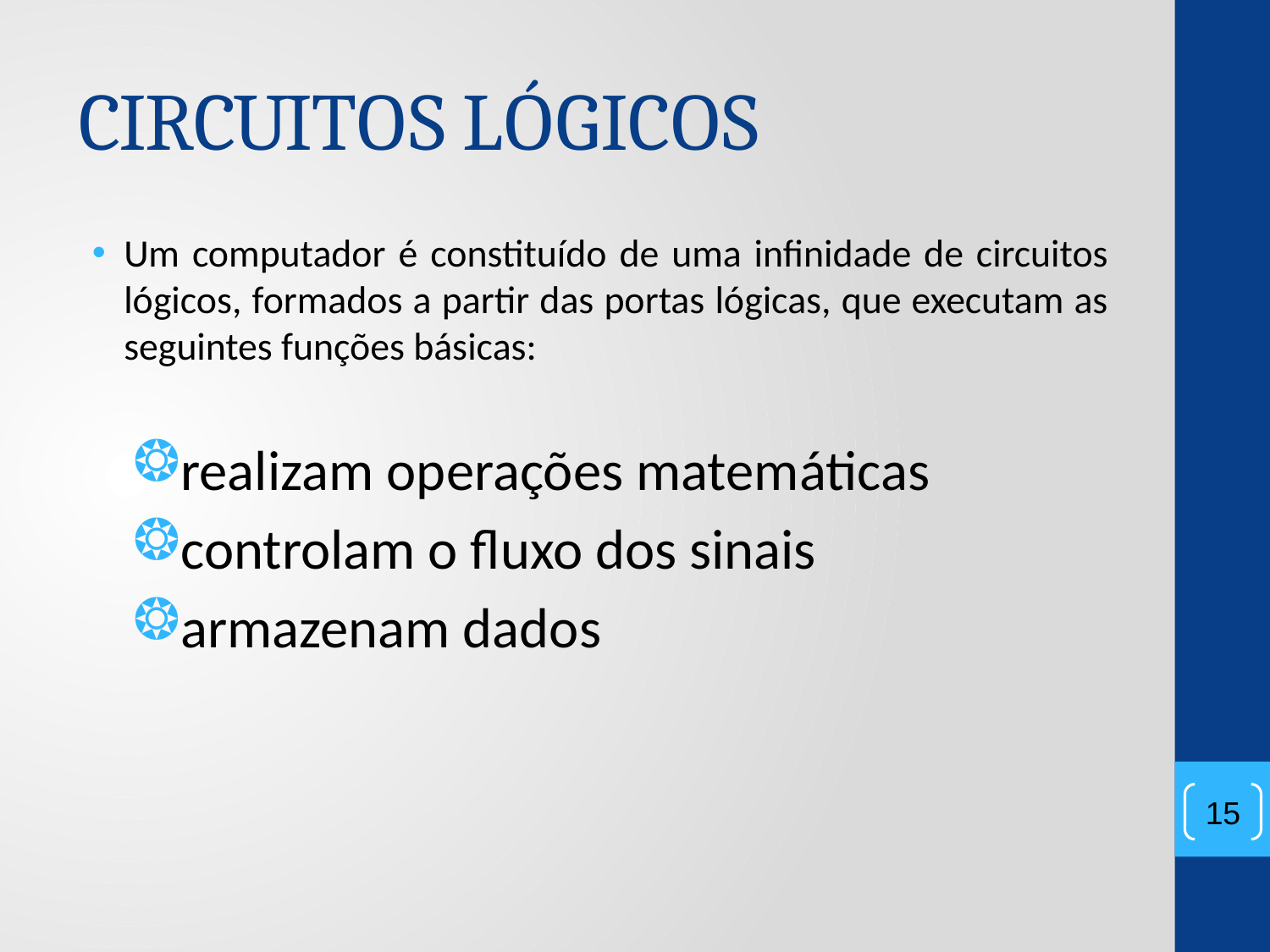

# CIRCUITOS LÓGICOS
Um computador é constituído de uma infinidade de circuitos lógicos, formados a partir das portas lógicas, que executam as seguintes funções básicas:

realizam operações matemáticas
controlam o fluxo dos sinais
armazenam dados

15